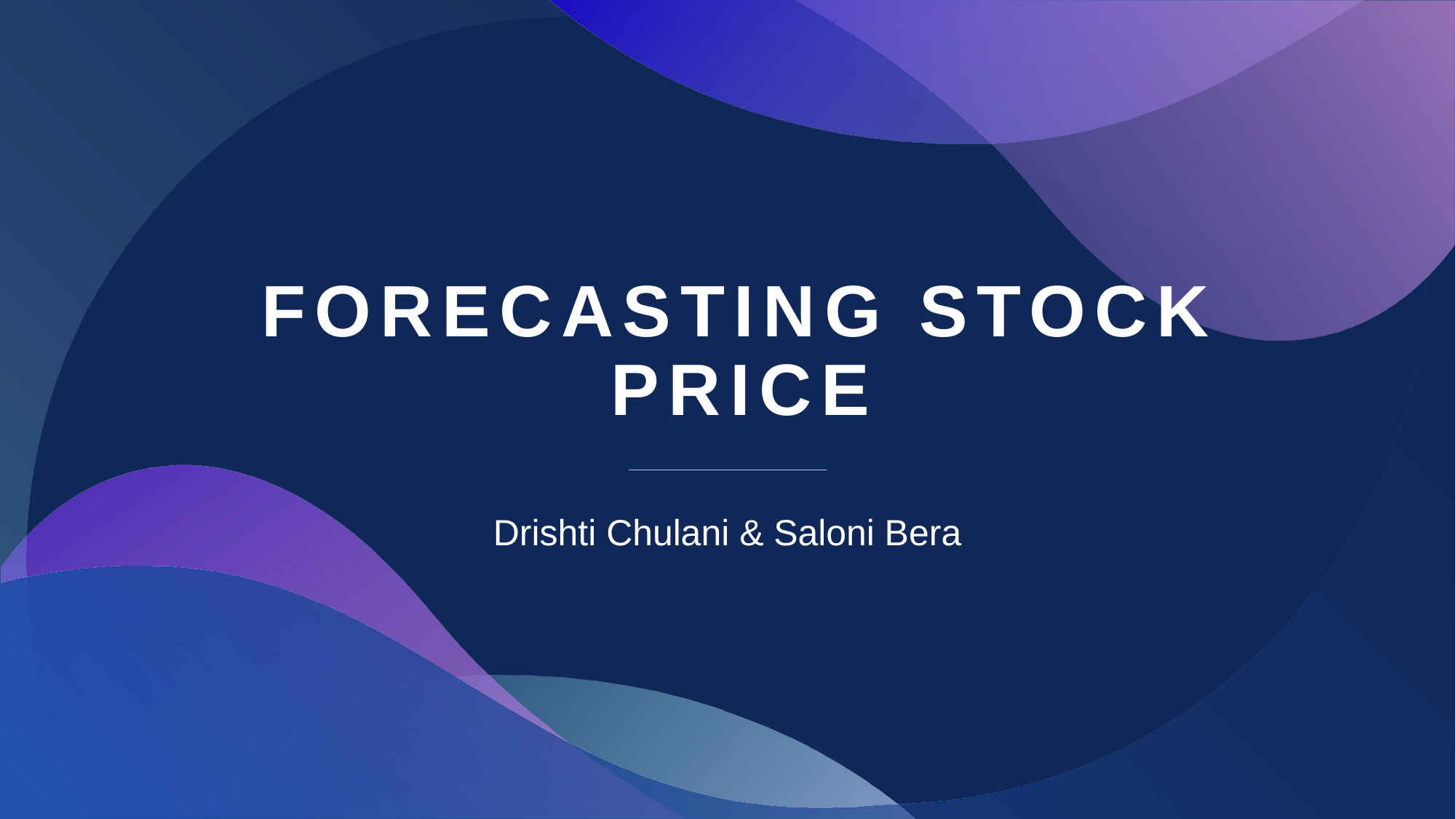

# Forecasting Stock Price
Drishti Chulani & Saloni Bera